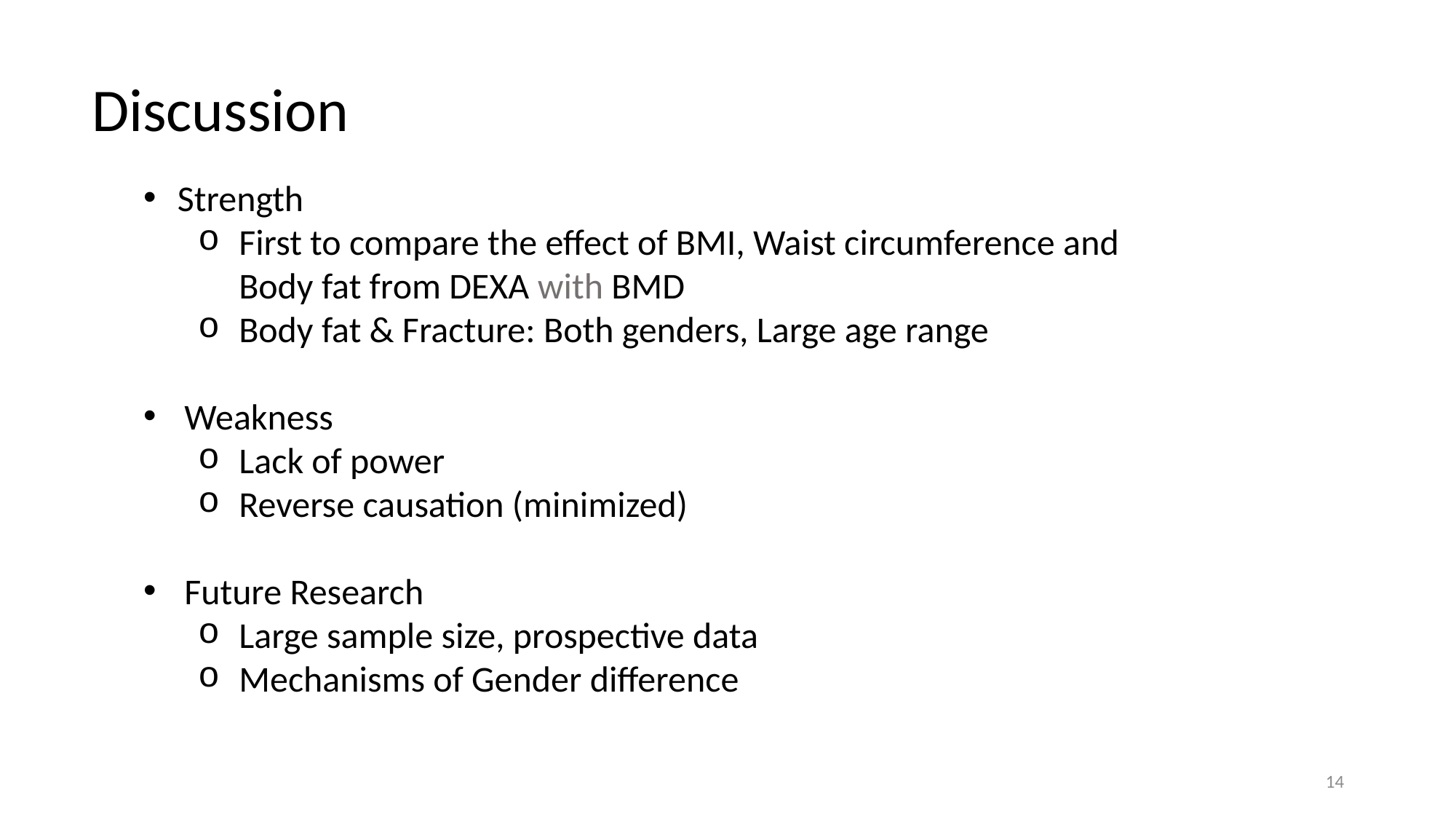

Discussion
Strength
First to compare the effect of BMI, Waist circumference and
     Body fat from DEXA with BMD
Body fat & Fracture: Both genders, Large age range

Weakness
Lack of power
Reverse causation (minimized)

Future Research
Large sample size, prospective data
Mechanisms of Gender difference
14